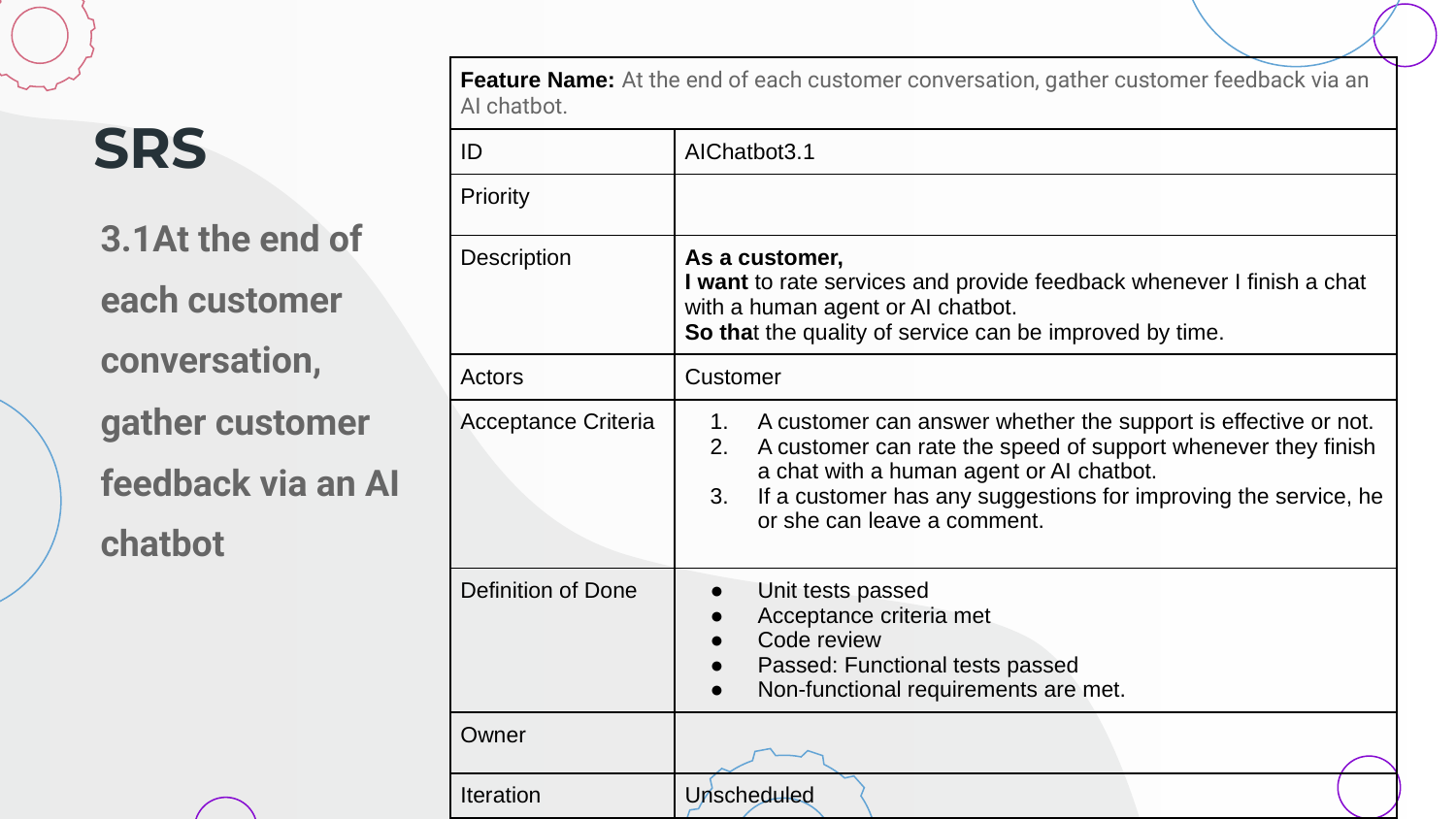

| Feature Name: At the end of each customer conversation, gather customer feedback via an AI chatbot. |  |
| --- | --- |
| ID | AIChatbot3.1 |
| Priority |  |
| Description | As a customer, I want to rate services and provide feedback whenever I finish a chat with a human agent or AI chatbot. So that the quality of service can be improved by time. |
| Actors | Customer |
| Acceptance Criteria | A customer can answer whether the support is effective or not. A customer can rate the speed of support whenever they finish a chat with a human agent or AI chatbot. If a customer has any suggestions for improving the service, he or she can leave a comment. |
| Definition of Done | Unit tests passed Acceptance criteria met Code review Passed: Functional tests passed Non-functional requirements are met. |
| Owner |  |
| Iteration | Unscheduled |
| Estimate | 3 points |
# SRS
3.1At the end of each customer conversation, gather customer feedback via an AI chatbot